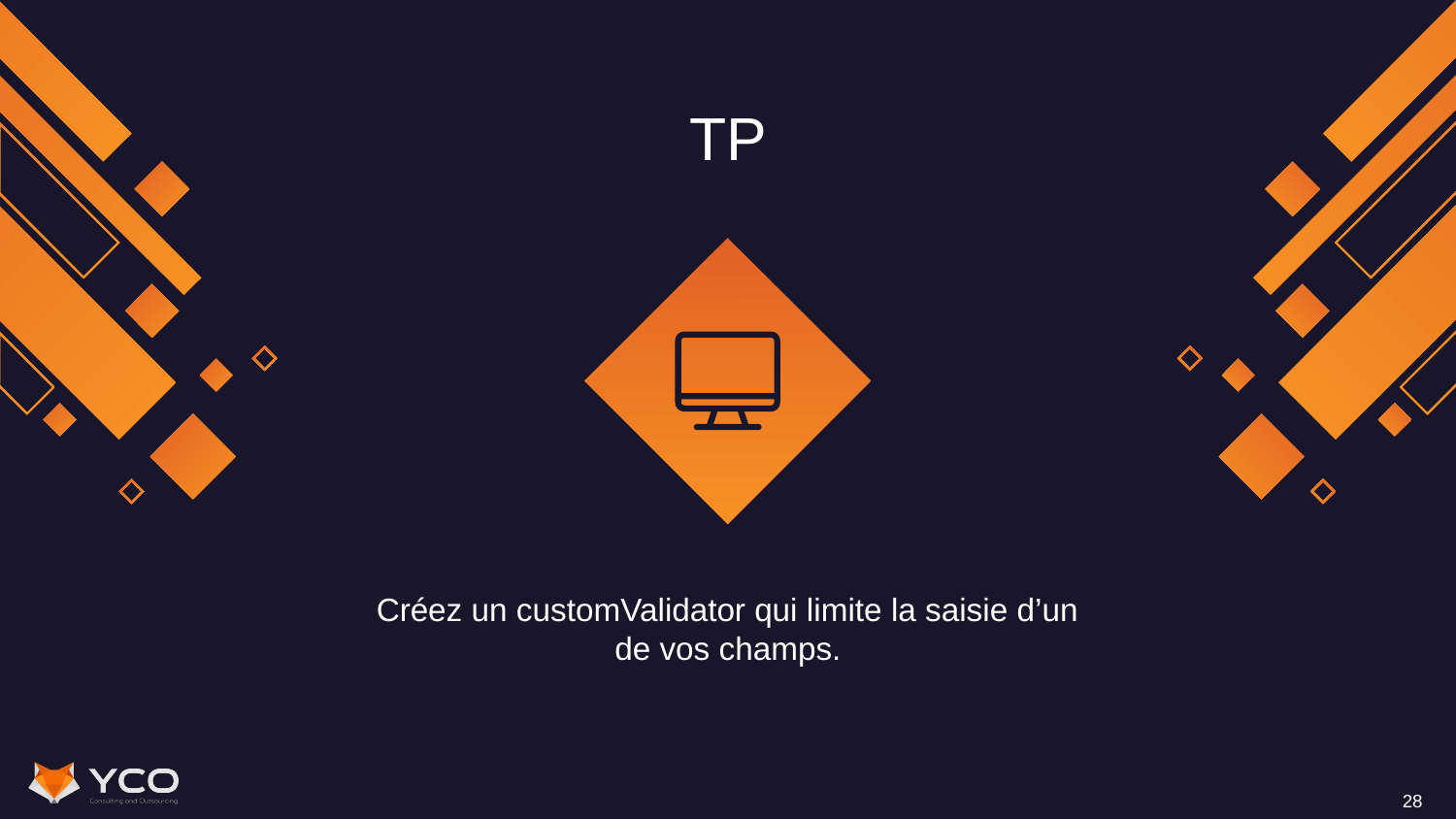

# TP

Créez un customValidator qui limite la saisie d’un de vos champs.